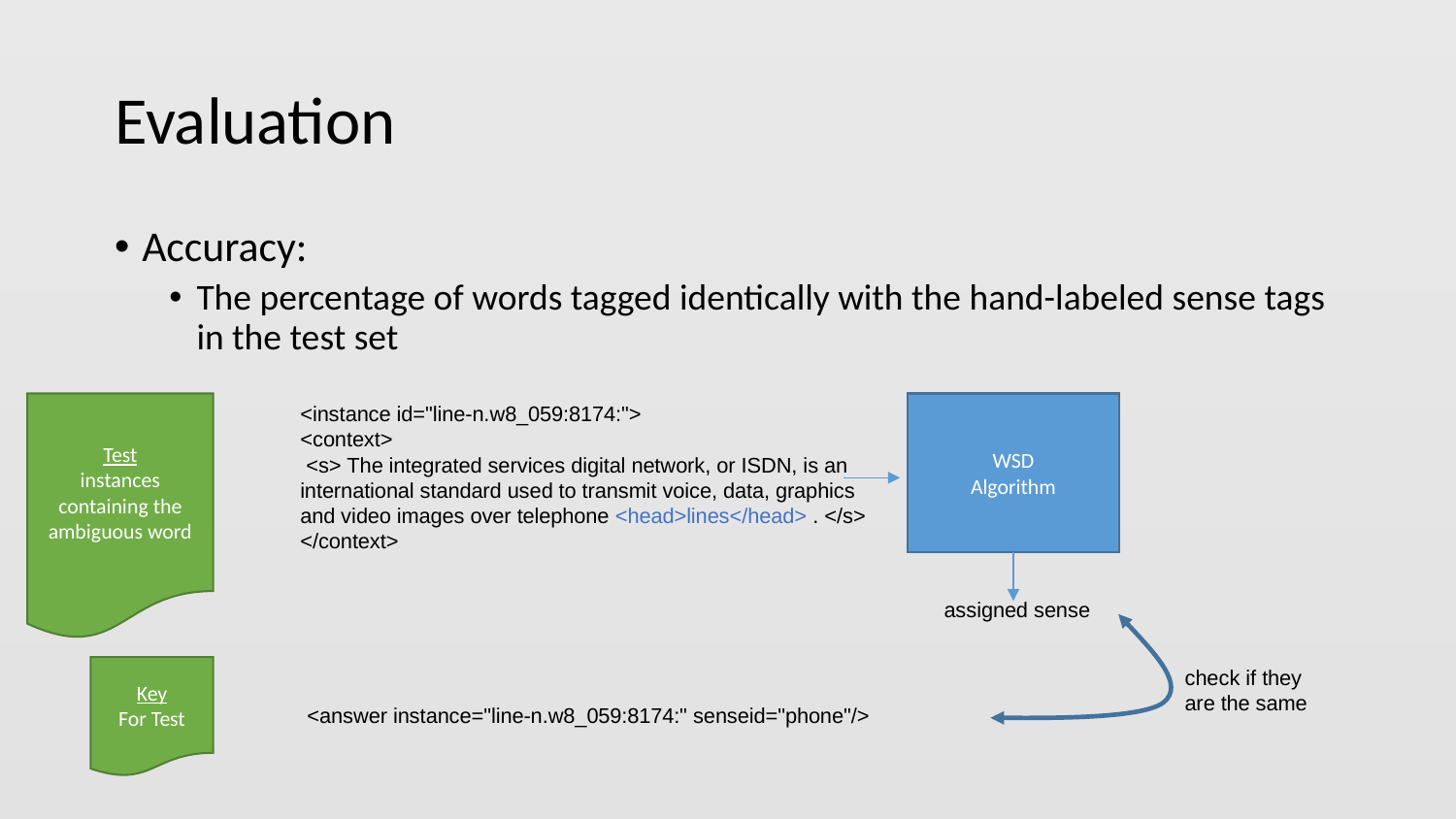

# Evaluation
Accuracy:
The percentage of words tagged identically with the hand-labeled sense tags in the test set
Test
instances
containing the ambiguous word
<instance id="line-n.w8_059:8174:">
<context>
 <s> The integrated services digital network, or ISDN, is an international standard used to transmit voice, data, graphics and video images over telephone <head>lines</head> . </s>
</context>
WSD
Algorithm
assigned sense

Key
For Test
check if they are the same
<answer instance="line-n.w8_059:8174:" senseid="phone"/>